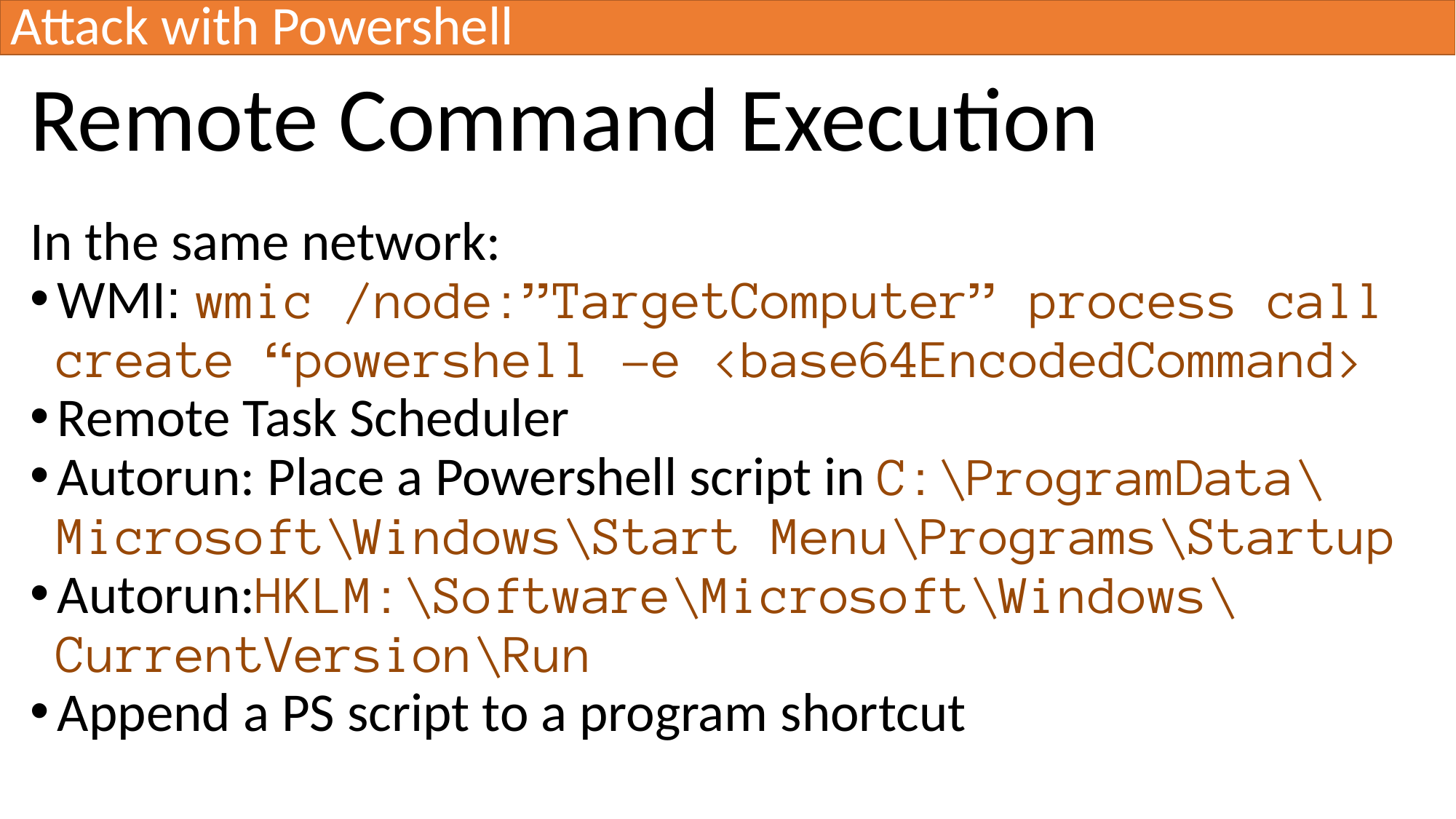

Attack with Powershell
Remote Command Execution

In the same network:
WMI: wmic /node:”TargetComputer” process call create “powershell –e <base64EncodedCommand>
Remote Task Scheduler
Autorun: Place a Powershell script in C:\ProgramData\Microsoft\Windows\Start Menu\Programs\Startup
Autorun:HKLM:\Software\Microsoft\Windows\CurrentVersion\Run
Append a PS script to a program shortcut